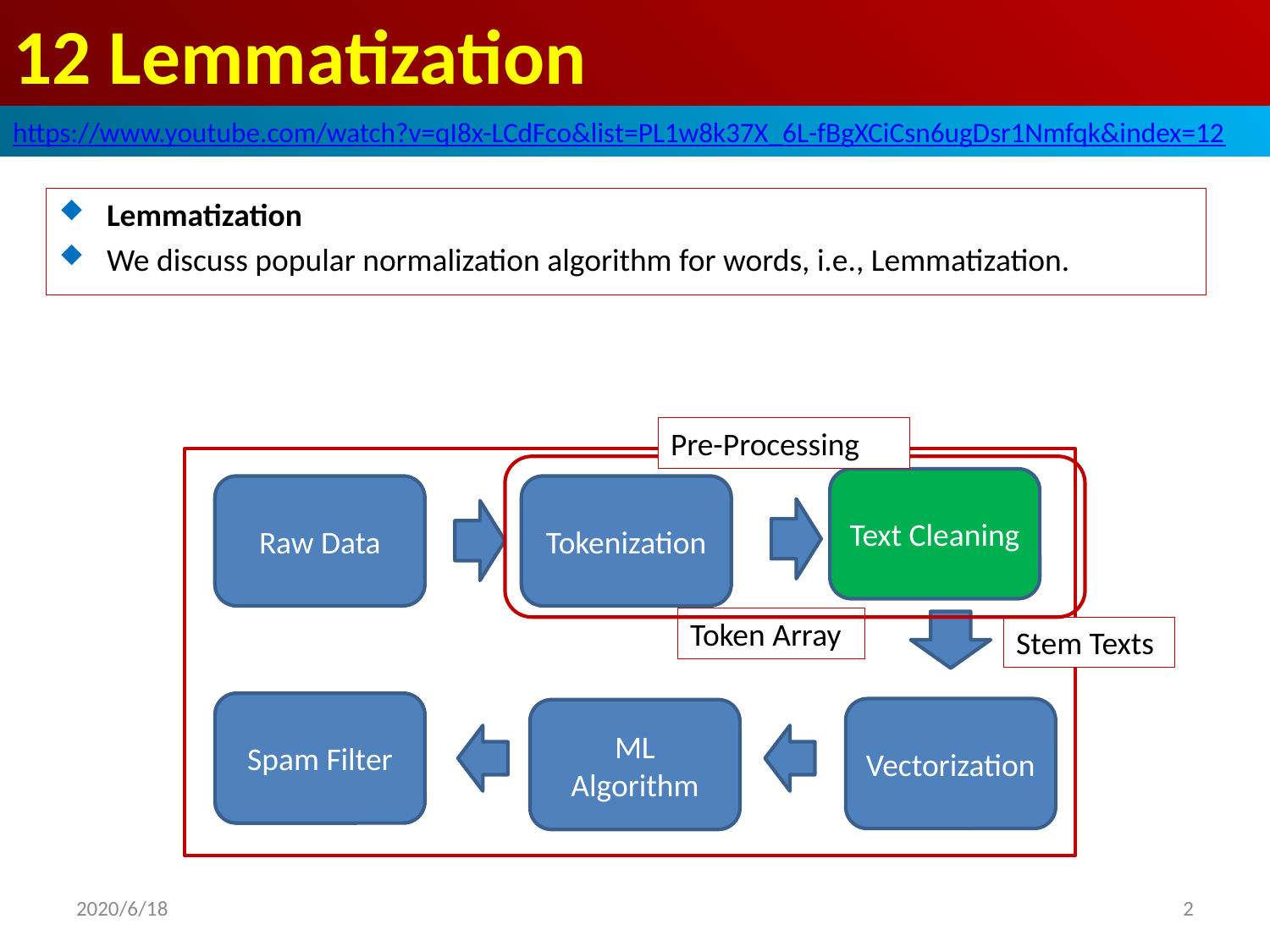

# 12 Lemmatization
https://www.youtube.com/watch?v=qI8x-LCdFco&list=PL1w8k37X_6L-fBgXCiCsn6ugDsr1Nmfqk&index=12
Lemmatization
We discuss popular normalization algorithm for words, i.e., Lemmatization.
Pre-Processing

Text Cleaning
Raw Data
Tokenization

Token Array

Stem Texts
Spam Filter
Vectorization
ML Algorithm

2020/6/18
2